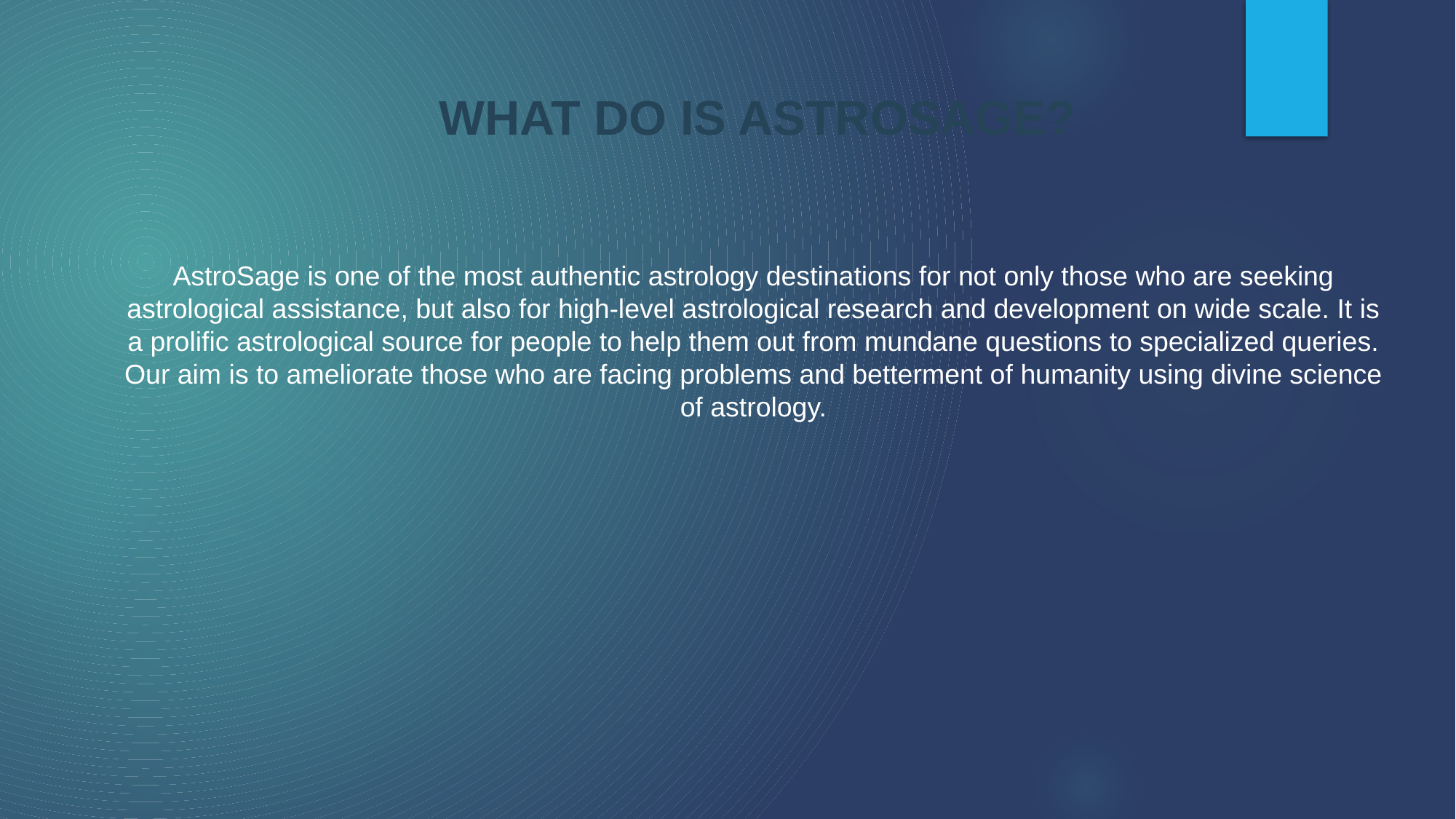

WHAT DO IS ASTROSAGE?
AstroSage is one of the most authentic astrology destinations for not only those who are seeking astrological assistance, but also for high-level astrological research and development on wide scale. It is a prolific astrological source for people to help them out from mundane questions to specialized queries. Our aim is to ameliorate those who are facing problems and betterment of humanity using divine science of astrology.